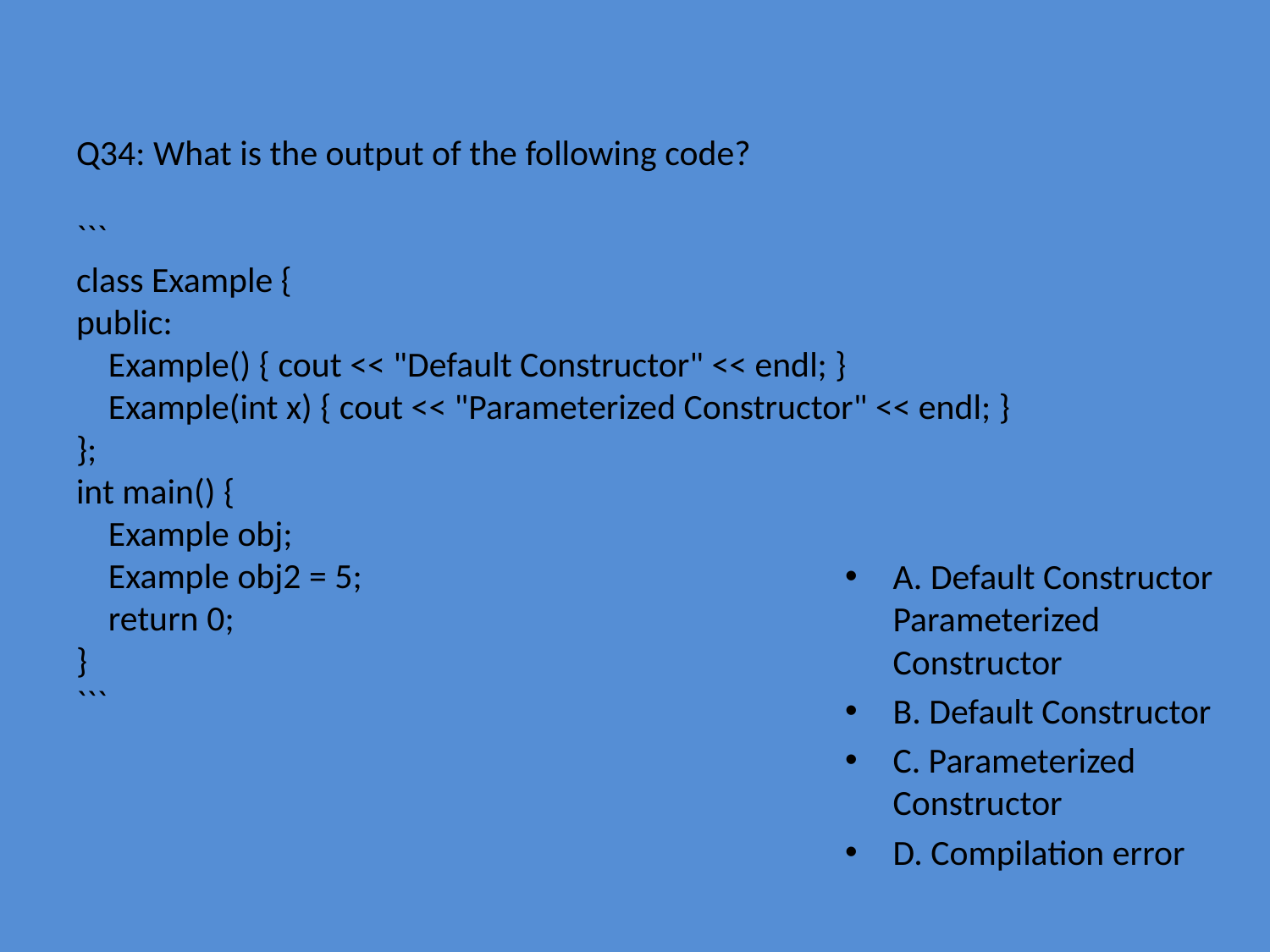

# Q34: What is the output of the following code?

```
class Example {
public:
    Example() { cout << "Default Constructor" << endl; }
    Example(int x) { cout << "Parameterized Constructor" << endl; }
};
int main() {
    Example obj;
    Example obj2 = 5;
    return 0;
}
```

A. Default Constructor
Parameterized Constructor
B. Default Constructor
C. Parameterized Constructor
D. Compilation error